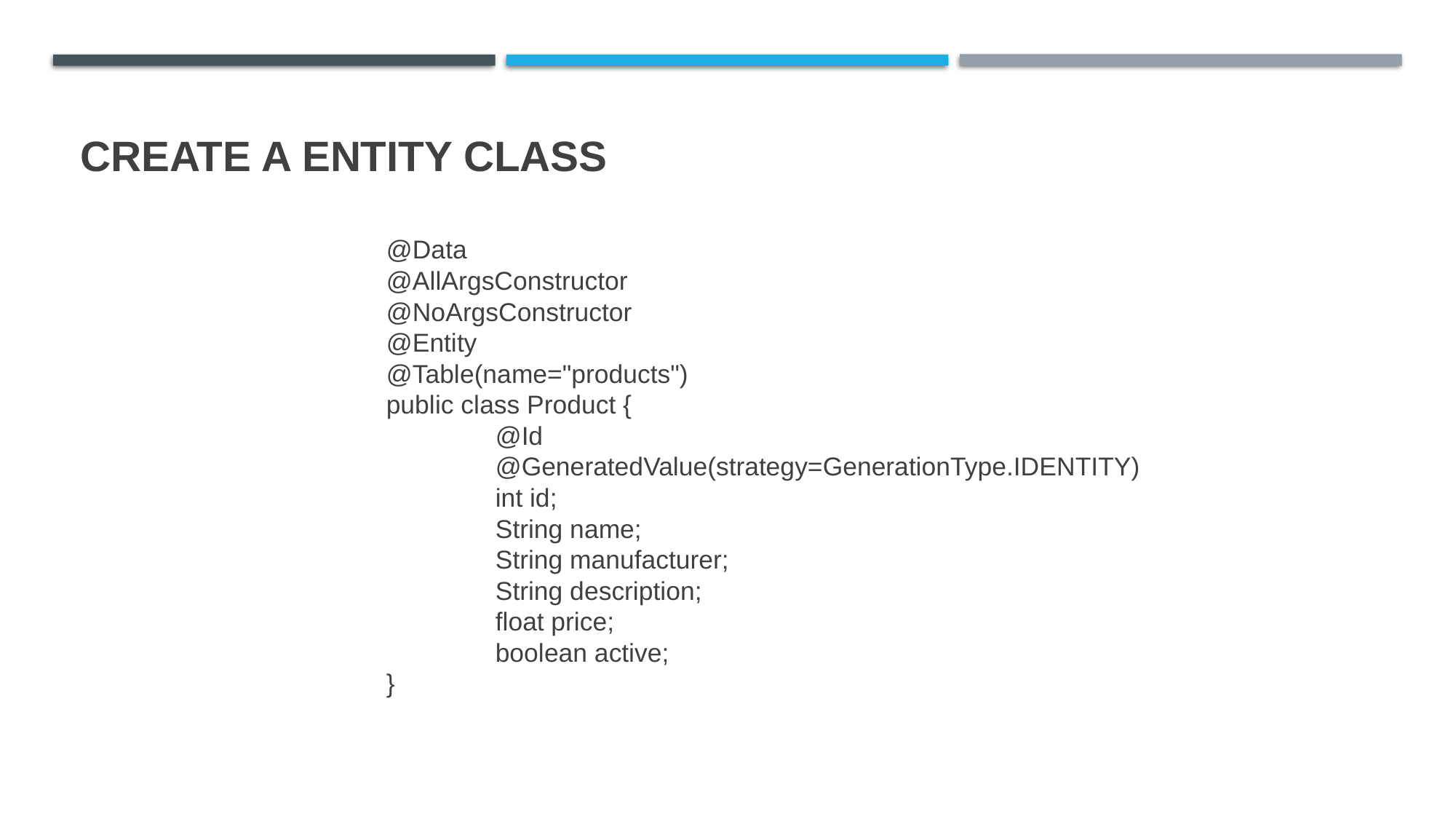

# Create a Entity class
@Data
@AllArgsConstructor
@NoArgsConstructor
@Entity
@Table(name="products")
public class Product {
	@Id
	@GeneratedValue(strategy=GenerationType.IDENTITY)
	int id;
	String name;
	String manufacturer;
	String description;
	float price;
	boolean active;
}